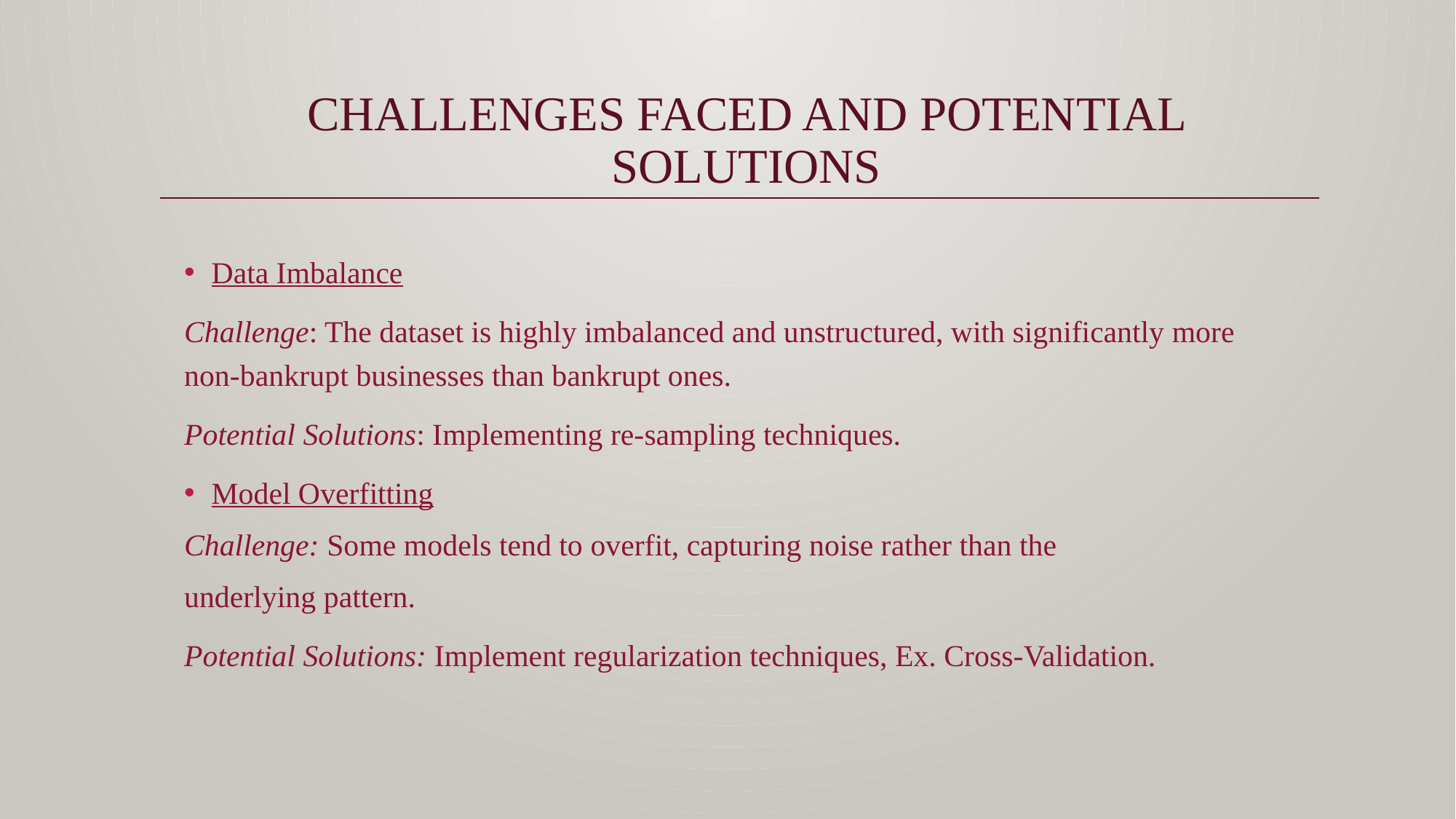

# Challenges Faced and Potential Solutions
Data Imbalance
Challenge: The dataset is highly imbalanced and unstructured, with significantly more        non-bankrupt businesses than bankrupt ones.
Potential Solutions: Implementing re-sampling techniques.
Model Overfitting
Challenge: Some models tend to overfit, capturing noise rather than the
underlying pattern.
Potential Solutions: Implement regularization techniques, Ex. Cross-Validation.